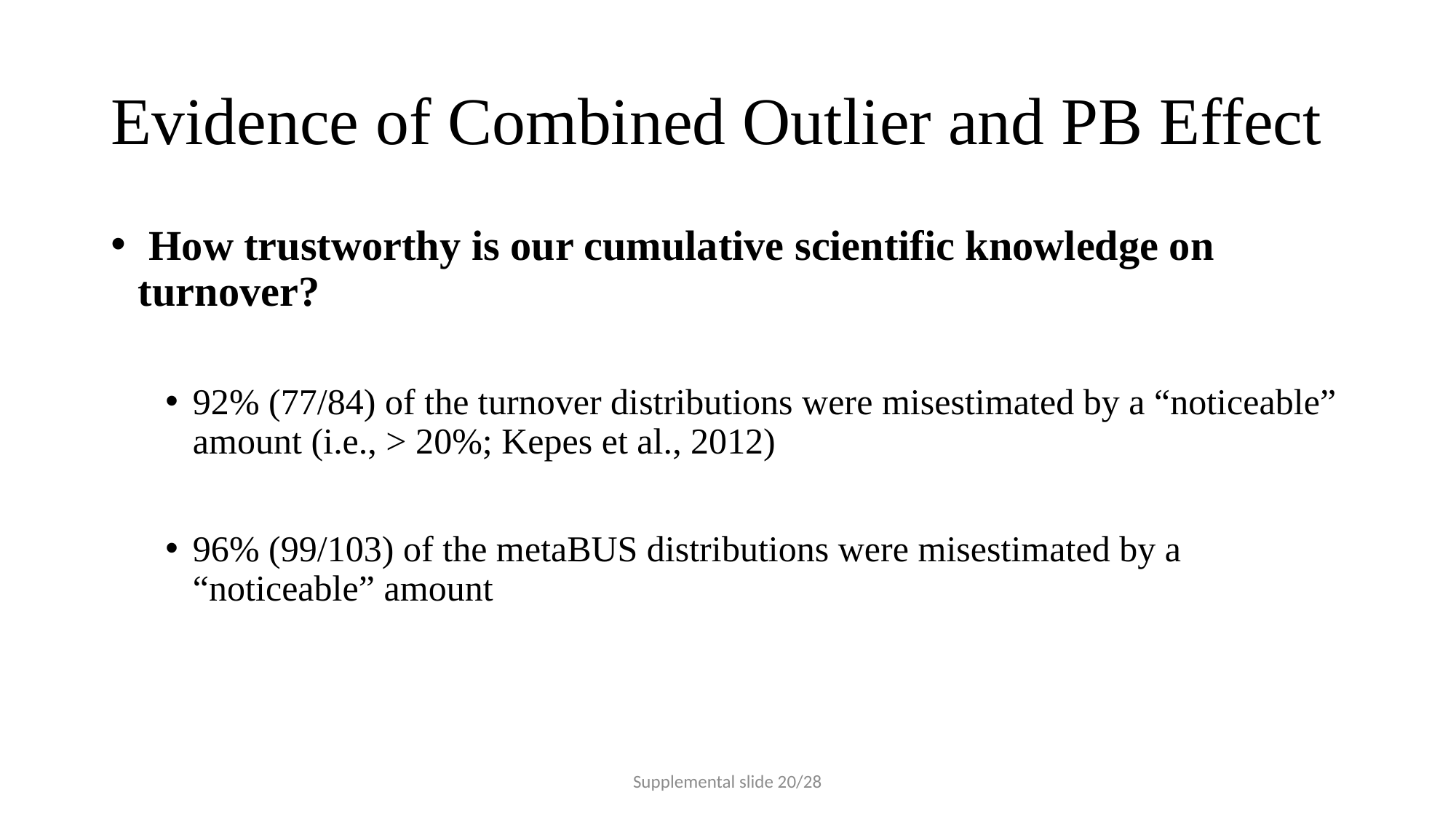

# Evidence of Combined Outlier and PB Effect
 How trustworthy is our cumulative scientific knowledge on turnover?

92% (77/84) of the turnover distributions were misestimated by a “noticeable” amount (i.e., > 20%; Kepes et al., 2012)

96% (99/103) of the metaBUS distributions were misestimated by a “noticeable” amount
Supplemental slide 20/28